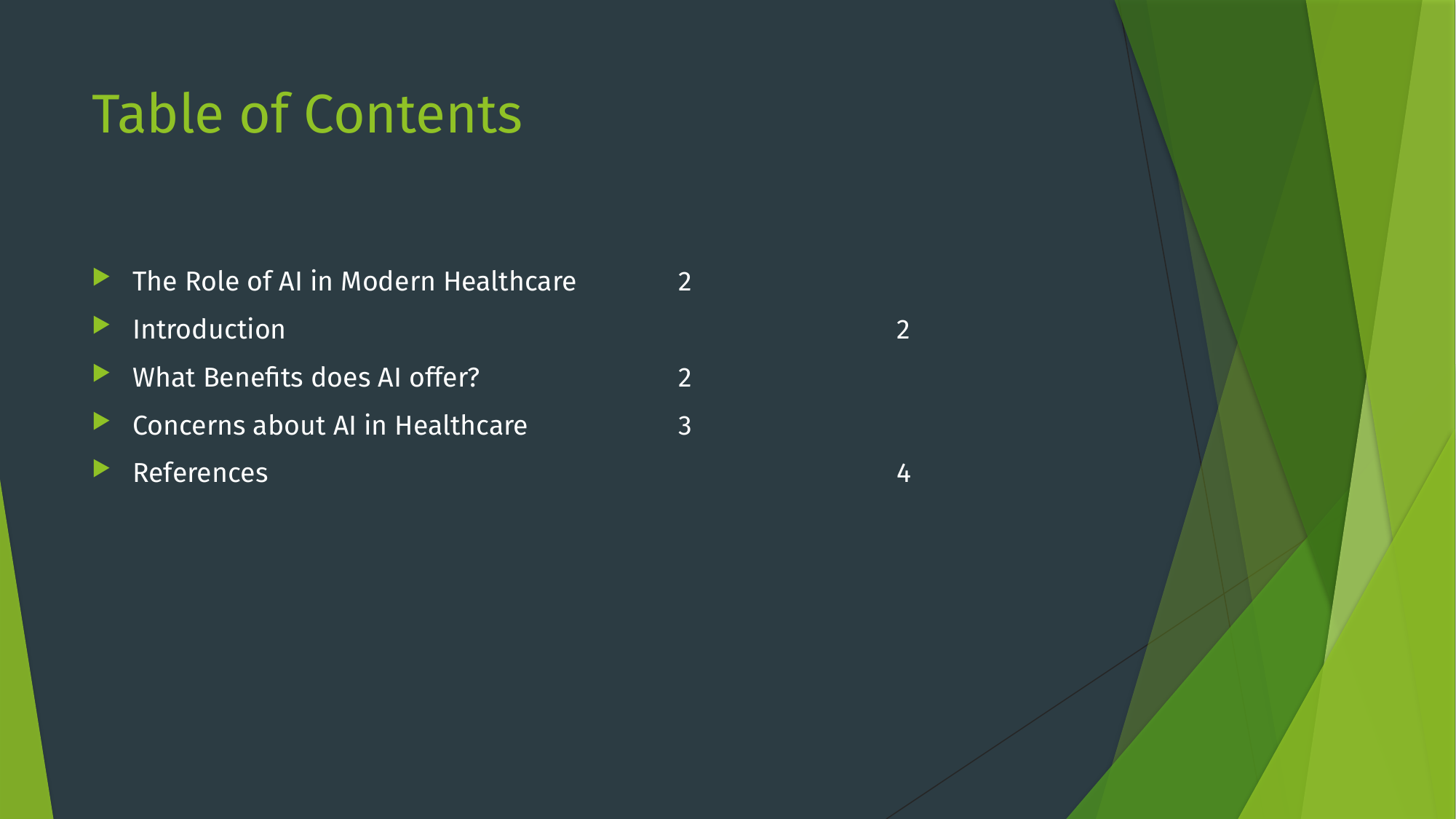

# Table of Contents
The Role of AI in Modern Healthcare	2
Introduction						2
What Benefits does AI offer?		2
Concerns about AI in Healthcare		3
References						4